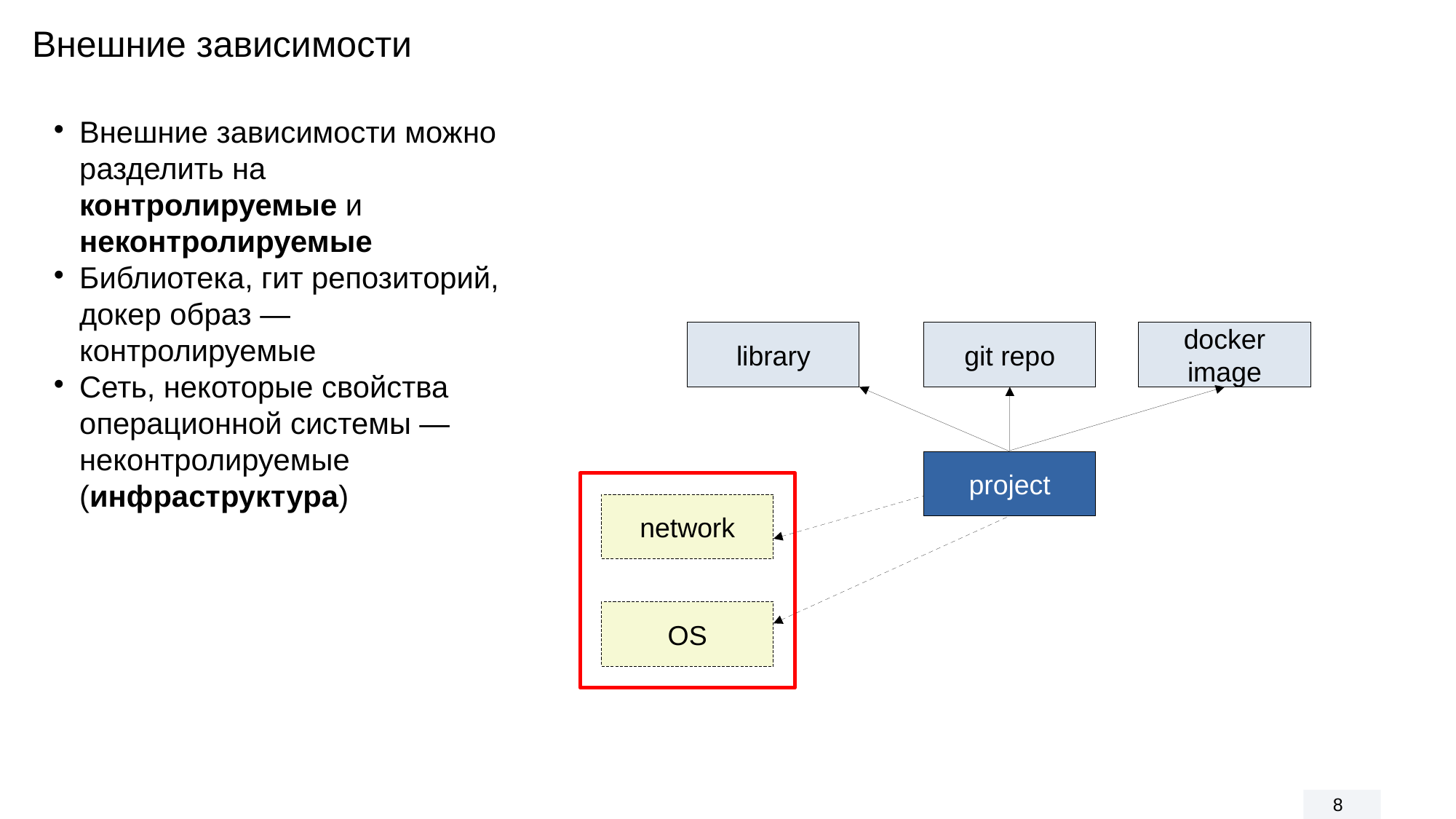

Внешние зависимости
Внешние зависимости можно разделить на контролируемые и неконтролируемые
Библиотека, гит репозиторий, докер образ — контролируемые
Сеть, некоторые свойства операционной системы — неконтролируемые (инфраструктура)

library
git repo
docker image

project

network

OS
8